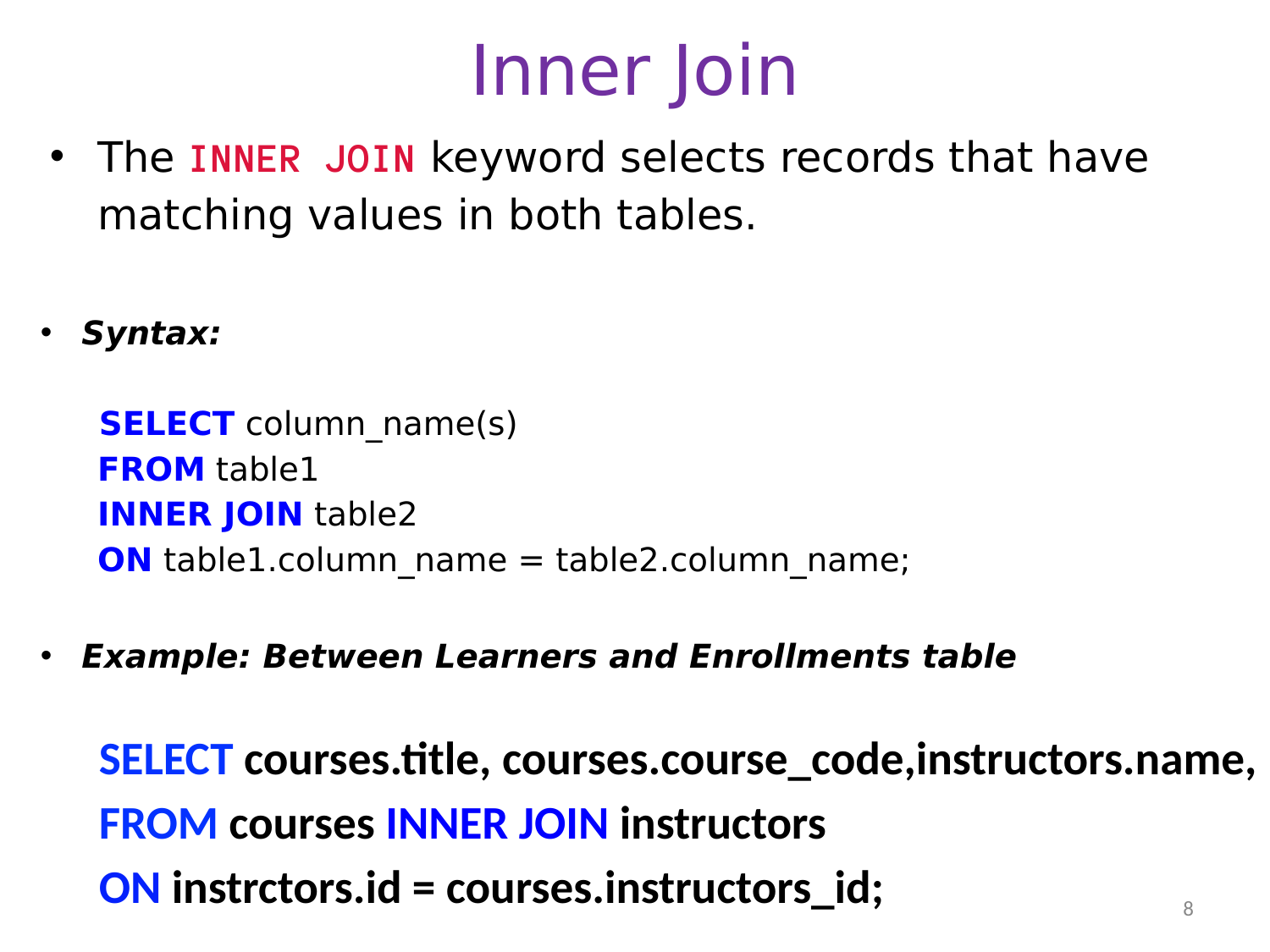

# Inner Join
The INNER JOIN keyword selects records that have matching values in both tables.

Syntax:

SELECT column_name(s)
FROM table1
INNER JOIN table2
ON table1.column_name = table2.column_name;

Example: Between Learners and Enrollments table

SELECT courses.title, courses.course_code,instructors.name,
FROM courses INNER JOIN instructors
ON instrctors.id = courses.instructors_id;

8